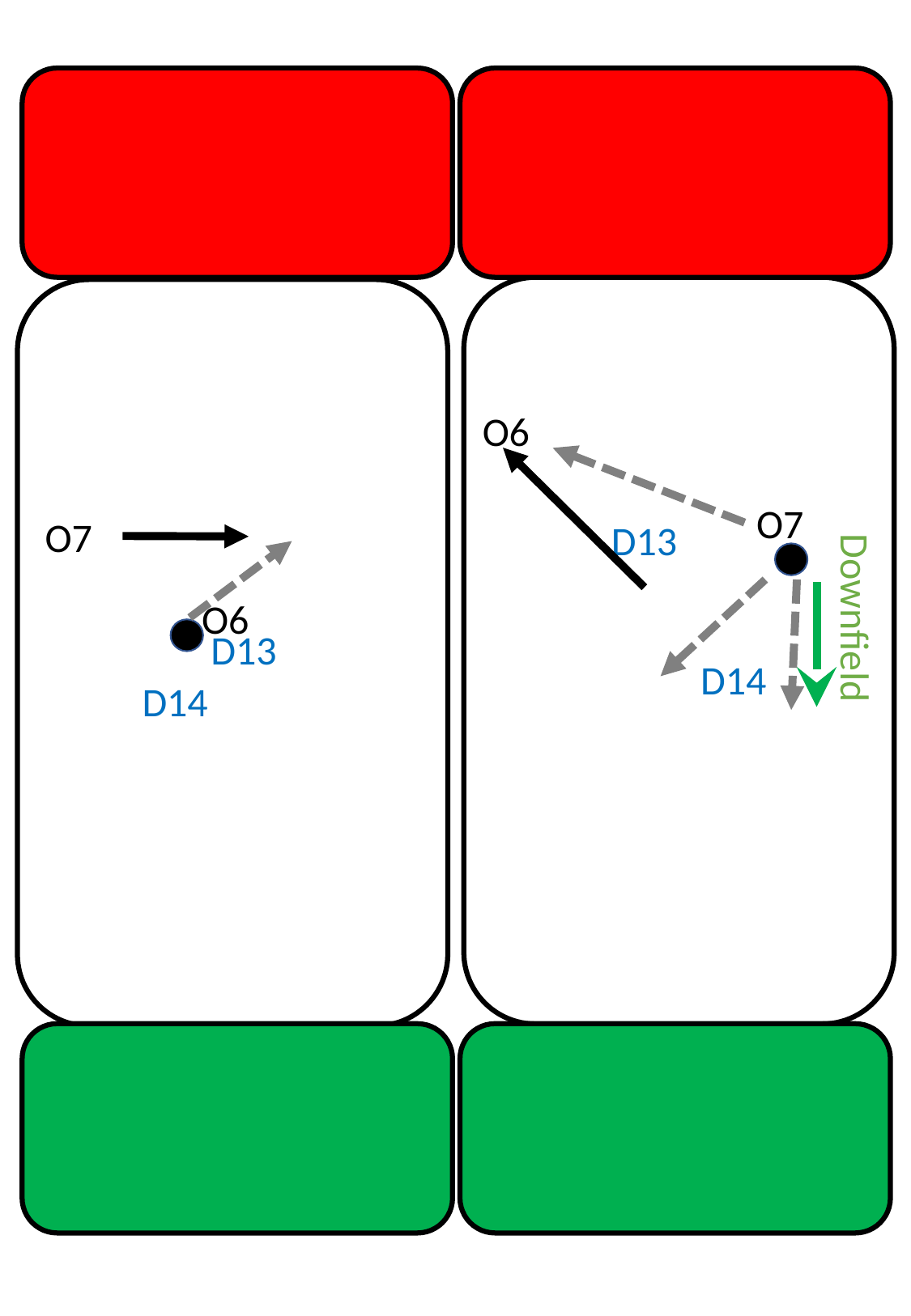

O6
O7
O7
D13

O6
Downfield
D13

D14
D14